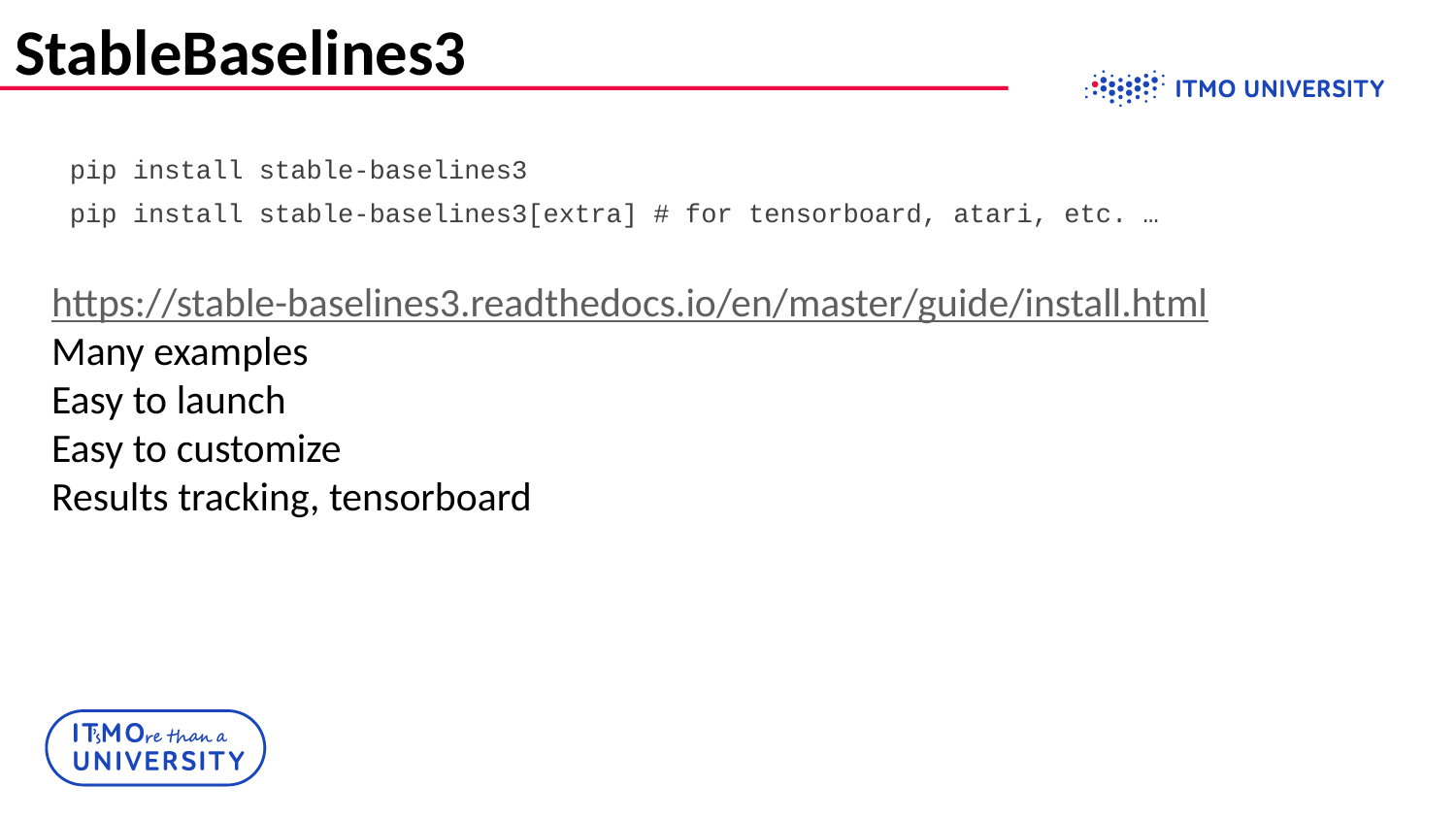

# StableBaselines3
pip install stable-baselines3
pip install stable-baselines3[extra] # for tensorboard, atari, etc. …

https://stable-baselines3.readthedocs.io/en/master/guide/install.html
Many examples
Easy to launch
Easy to customize
Results tracking, tensorboard